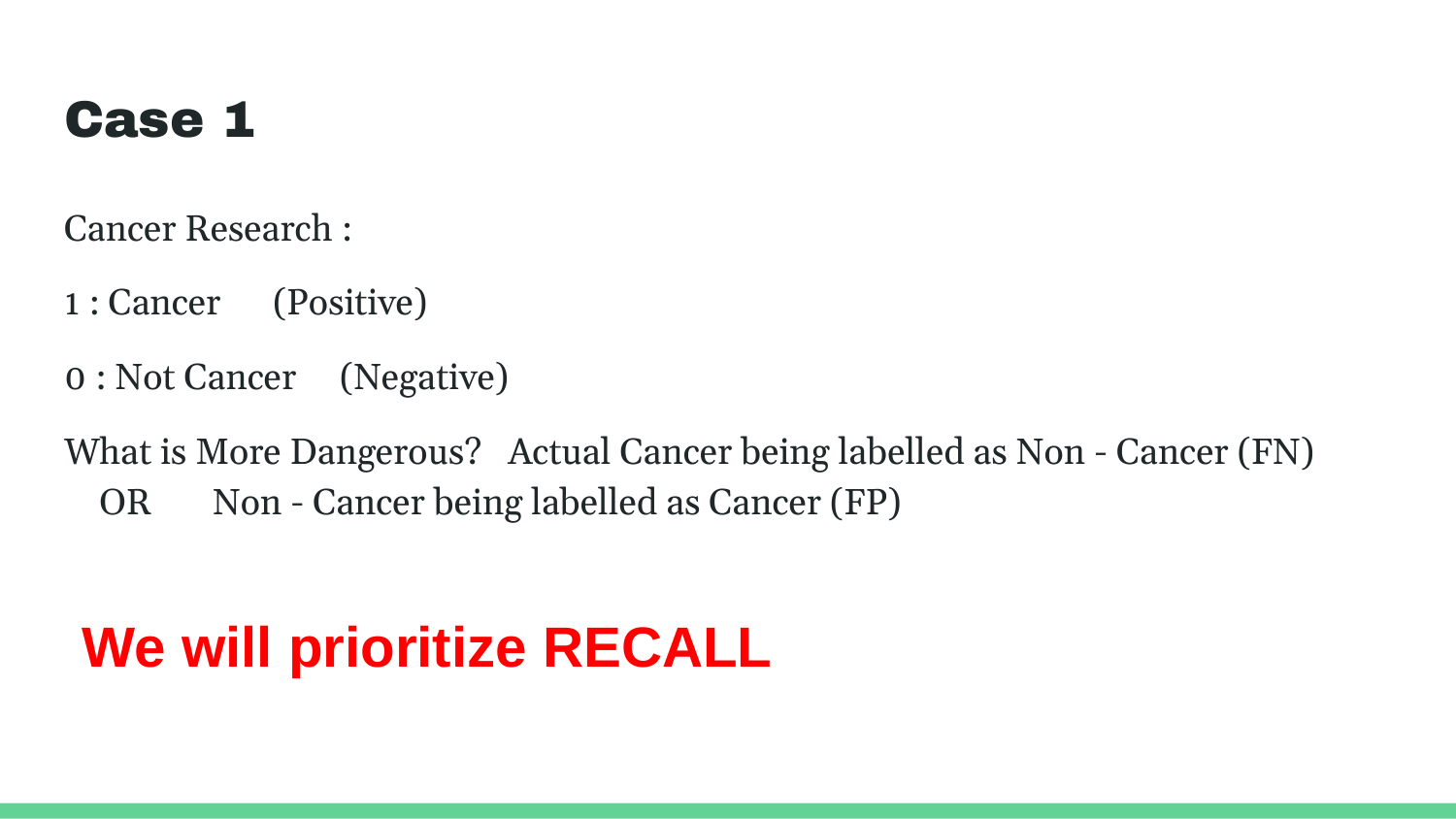

# Case 1

Cancer Research :
1 : Cancer      (Positive)
0 : Not Cancer     (Negative)
What is More Dangerous?   Actual Cancer being labelled as Non - Cancer (FN)
    OR       Non - Cancer being labelled as Cancer (FP)
We will prioritize RECALL